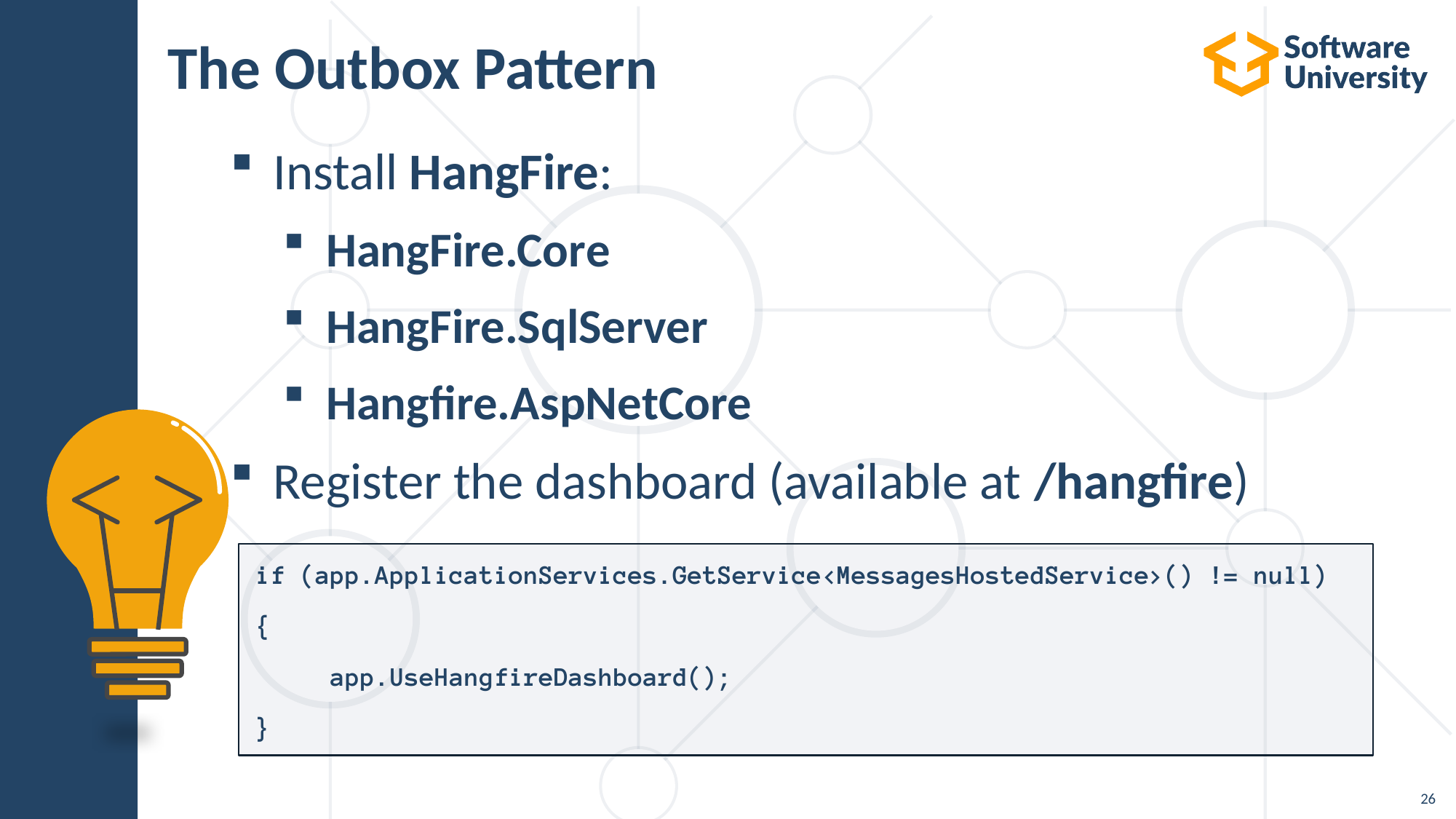

# The Outbox Pattern
Install HangFire:
HangFire.Core
HangFire.SqlServer
Hangfire.AspNetCore
Register the dashboard (available at /hangfire)
if (app.ApplicationServices.GetService<MessagesHostedService>() != null)
{
     app.UseHangfireDashboard();
}
26